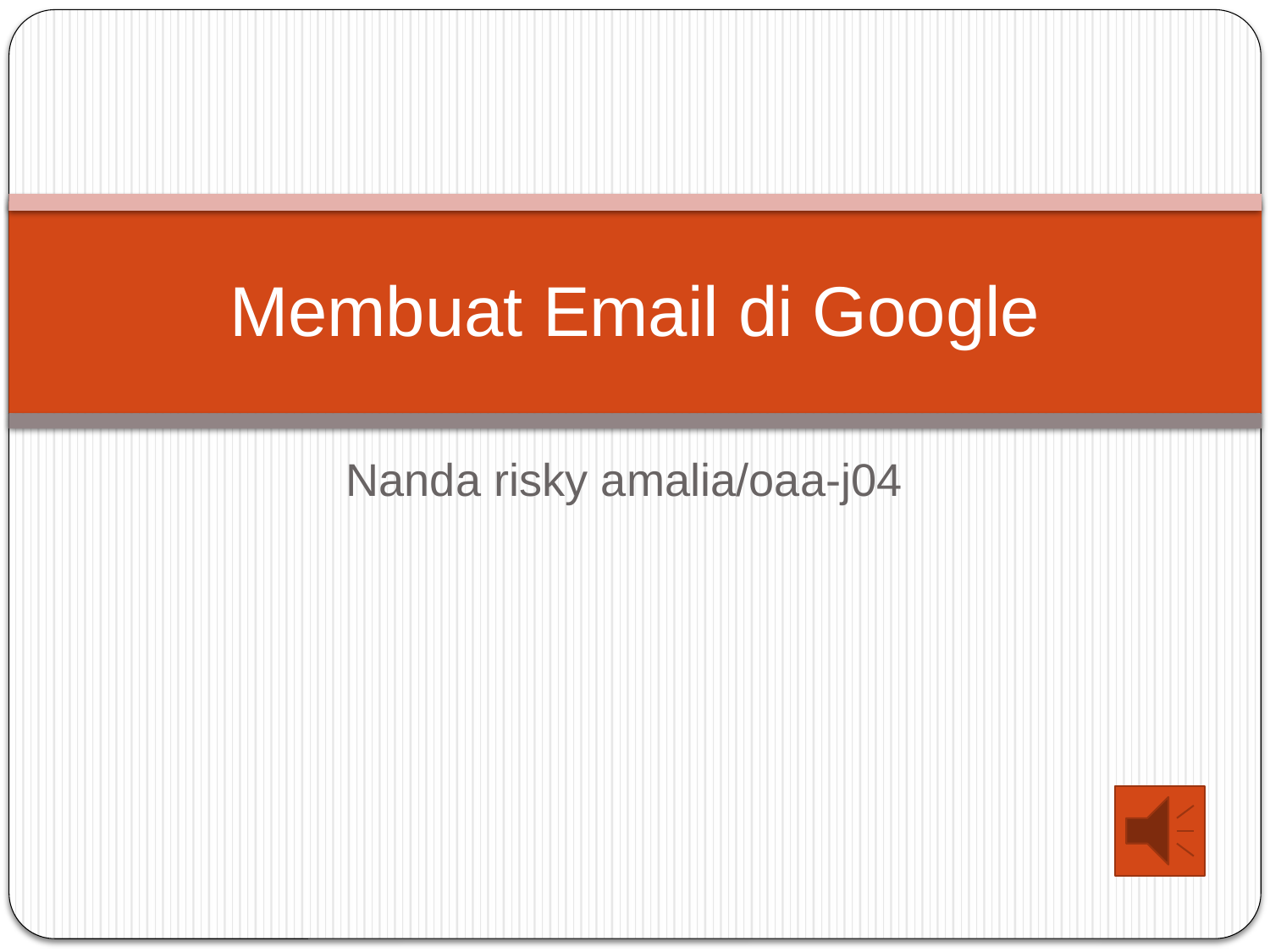

# Membuat Email di Google
Nanda risky amalia/oaa-j04